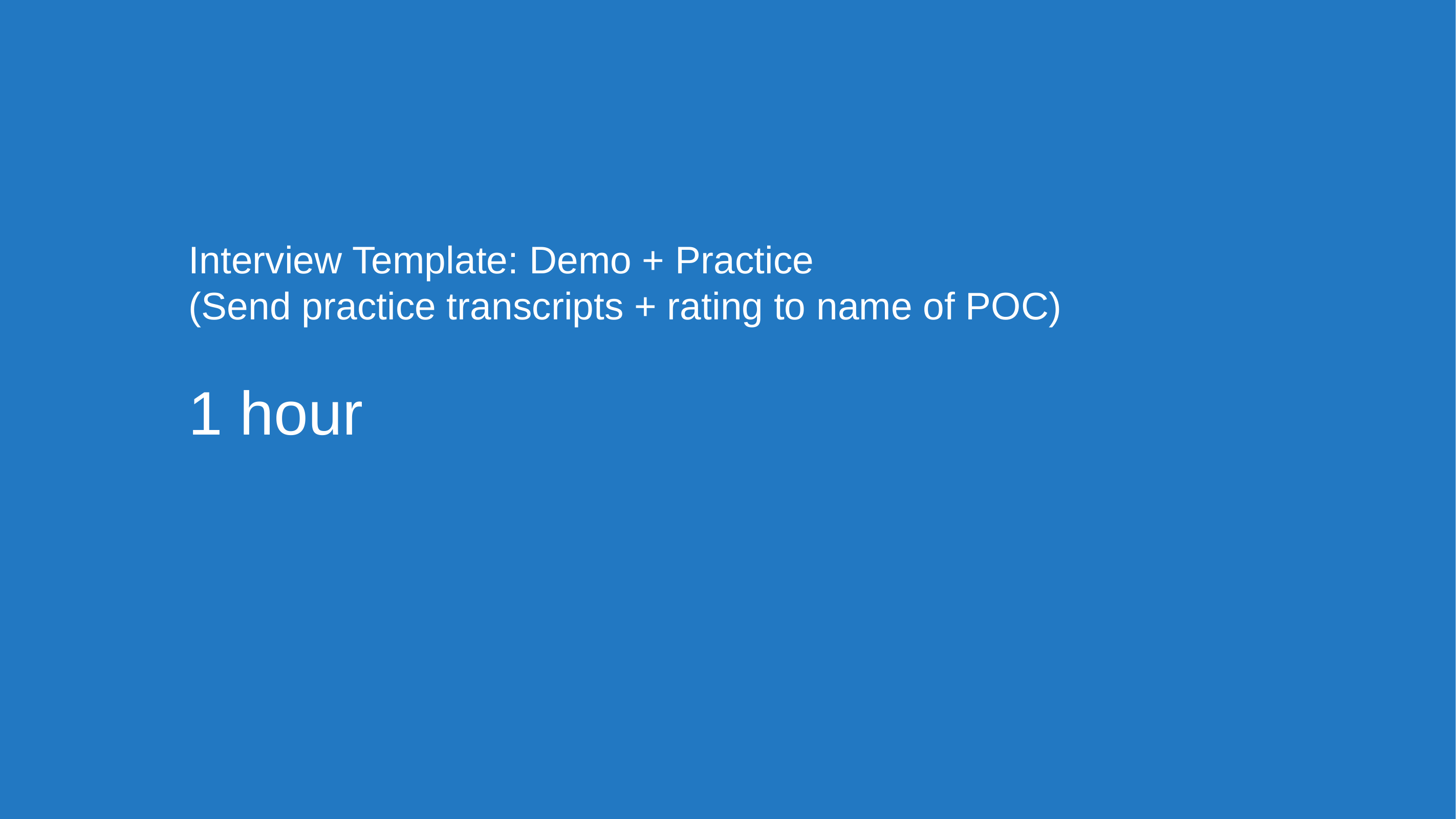

# Interview Template: Demo + Practice (Send practice transcripts + rating to name of POC) 1 hour